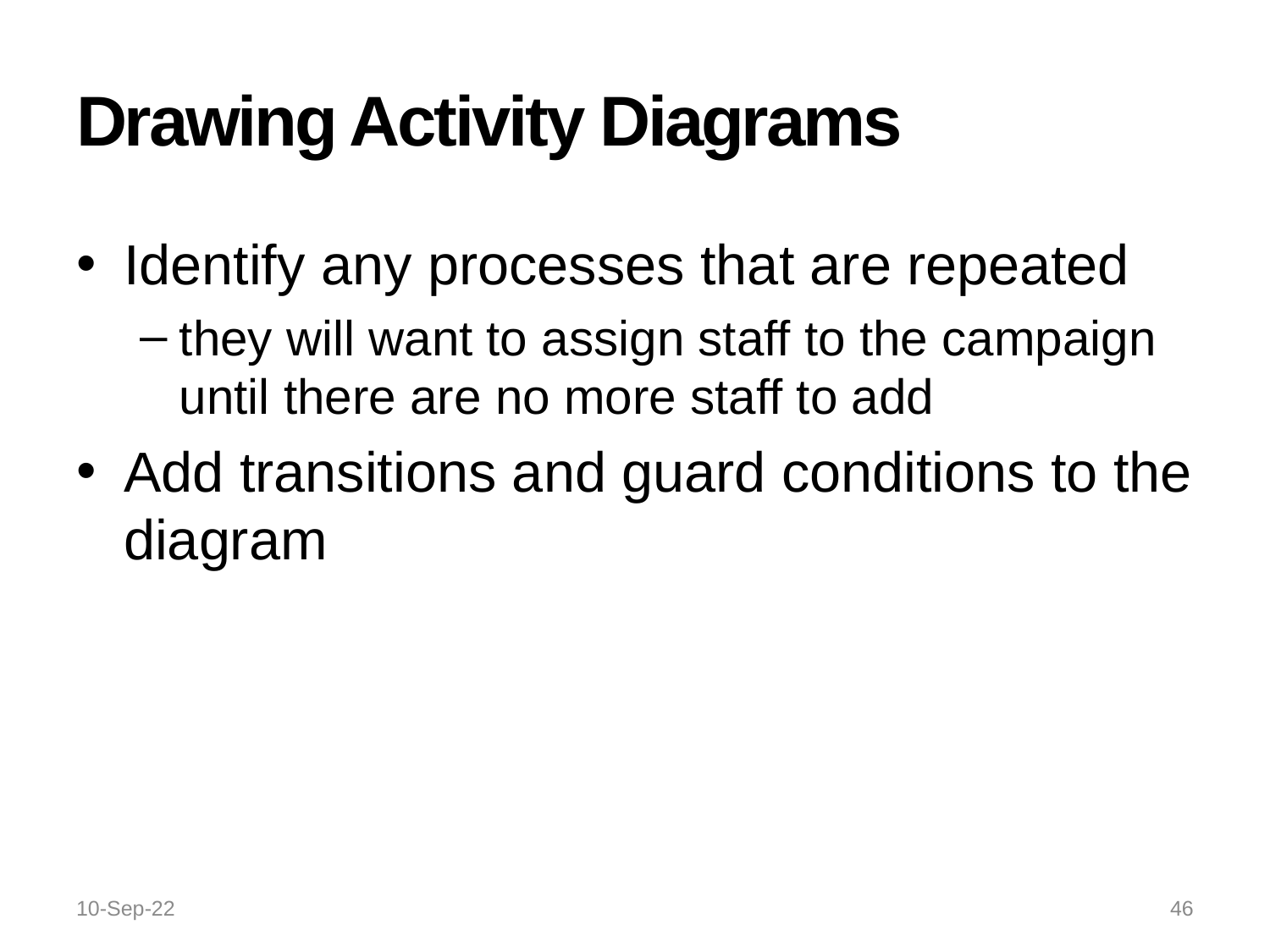

# Drawing Activity Diagrams
Identify any processes that are repeated
they will want to assign staff to the campaign until there are no more staff to add
Add transitions and guard conditions to the diagram
10-Sep-22
46